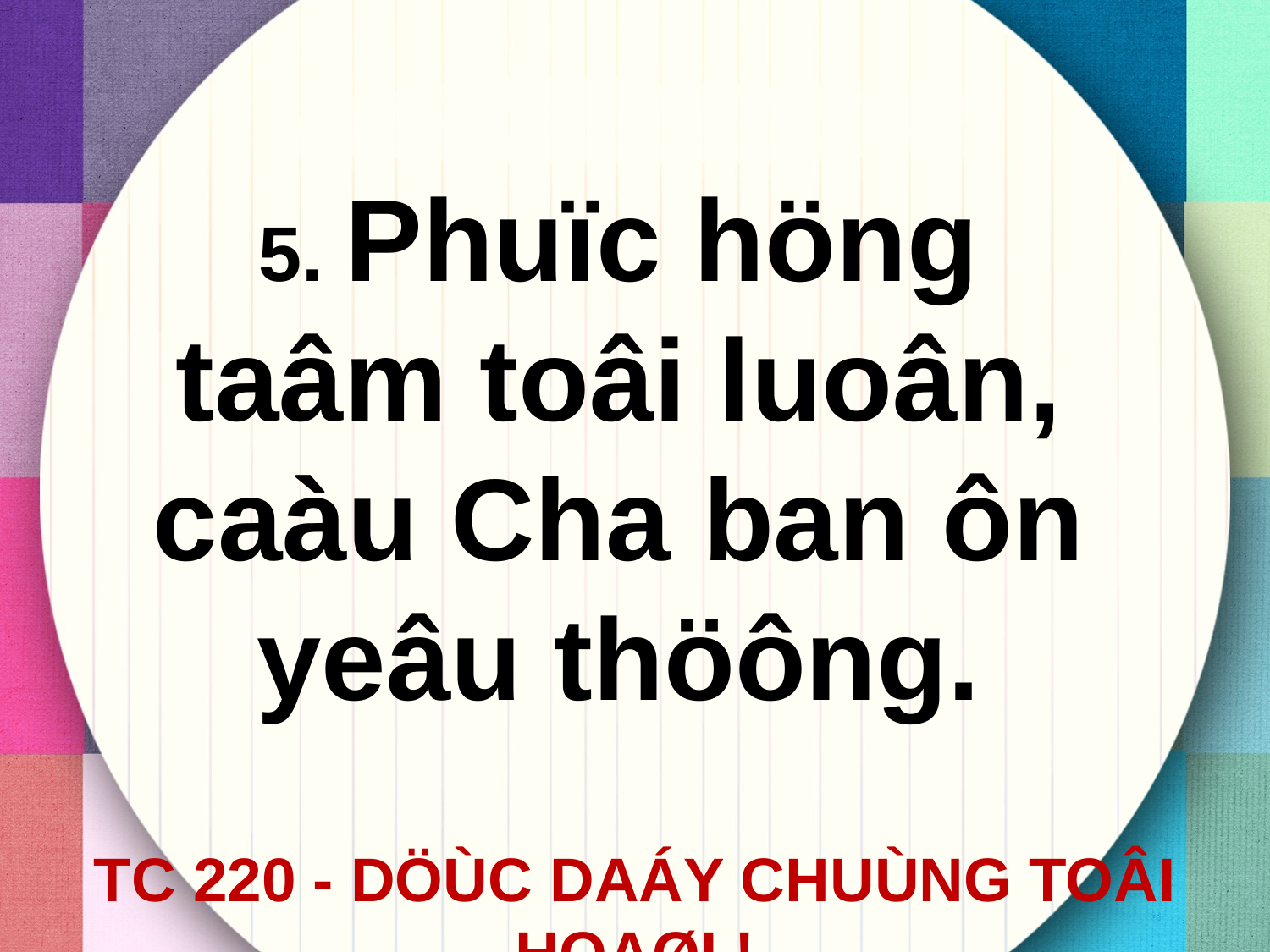

5. Phuïc höng
taâm toâi luoân,
caàu Cha ban ôn
yeâu thöông.
TC 220 - DÖÙC DAÁY CHUÙNG TOÂI HOAØI !